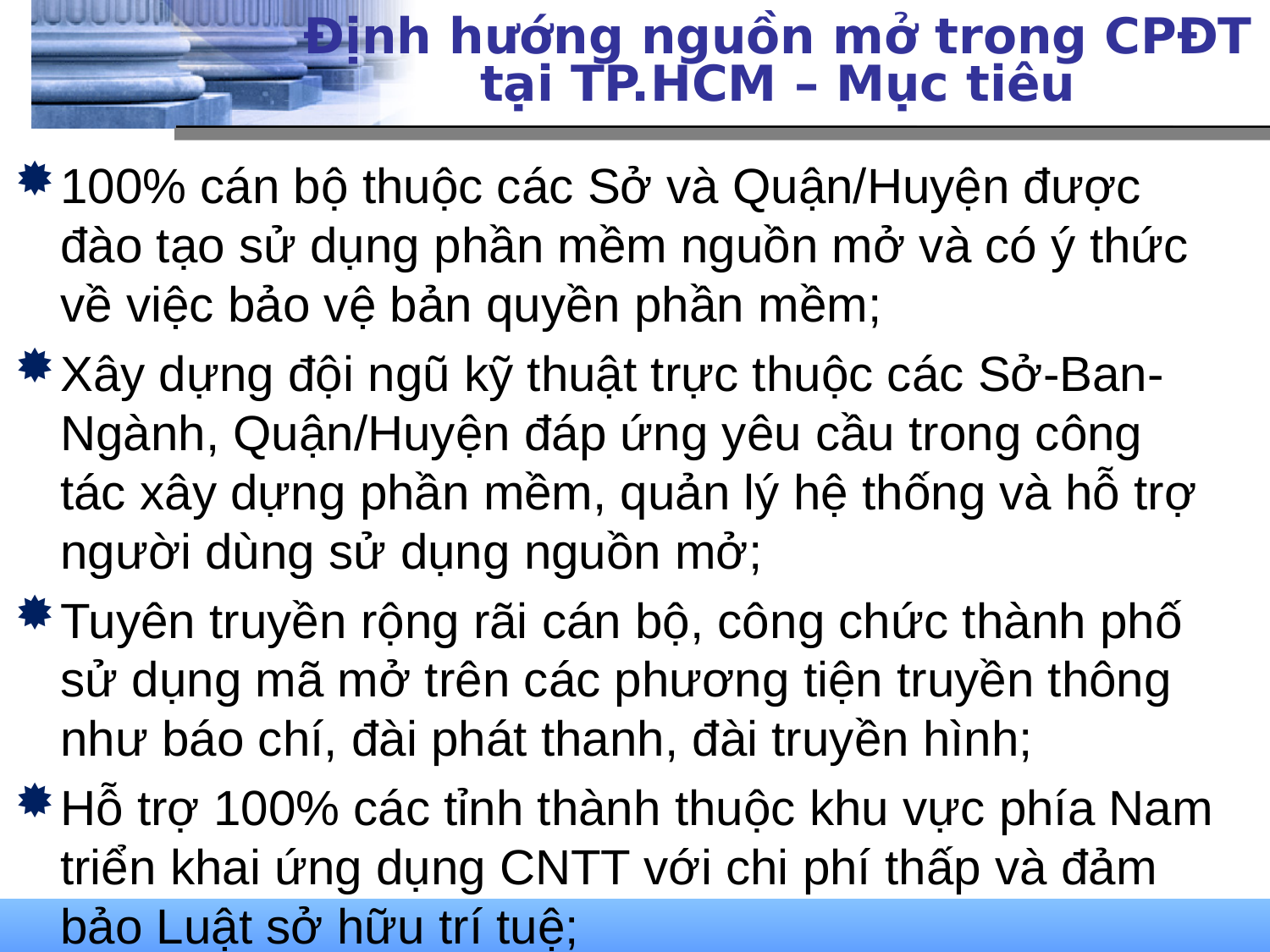

# Định hướng nguồn mở trong CPĐT tại TP.HCM – Mục tiêu
100% cán bộ thuộc các Sở và Quận/Huyện được đào tạo sử dụng phần mềm nguồn mở và có ý thức về việc bảo vệ bản quyền phần mềm;
Xây dựng đội ngũ kỹ thuật trực thuộc các Sở-Ban-Ngành, Quận/Huyện đáp ứng yêu cầu trong công tác xây dựng phần mềm, quản lý hệ thống và hỗ trợ người dùng sử dụng nguồn mở;
Tuyên truyền rộng rãi cán bộ, công chức thành phố sử dụng mã mở trên các phương tiện truyền thông như báo chí, đài phát thanh, đài truyền hình;
Hỗ trợ 100% các tỉnh thành thuộc khu vực phía Nam triển khai ứng dụng CNTT với chi phí thấp và đảm bảo Luật sở hữu trí tuệ;